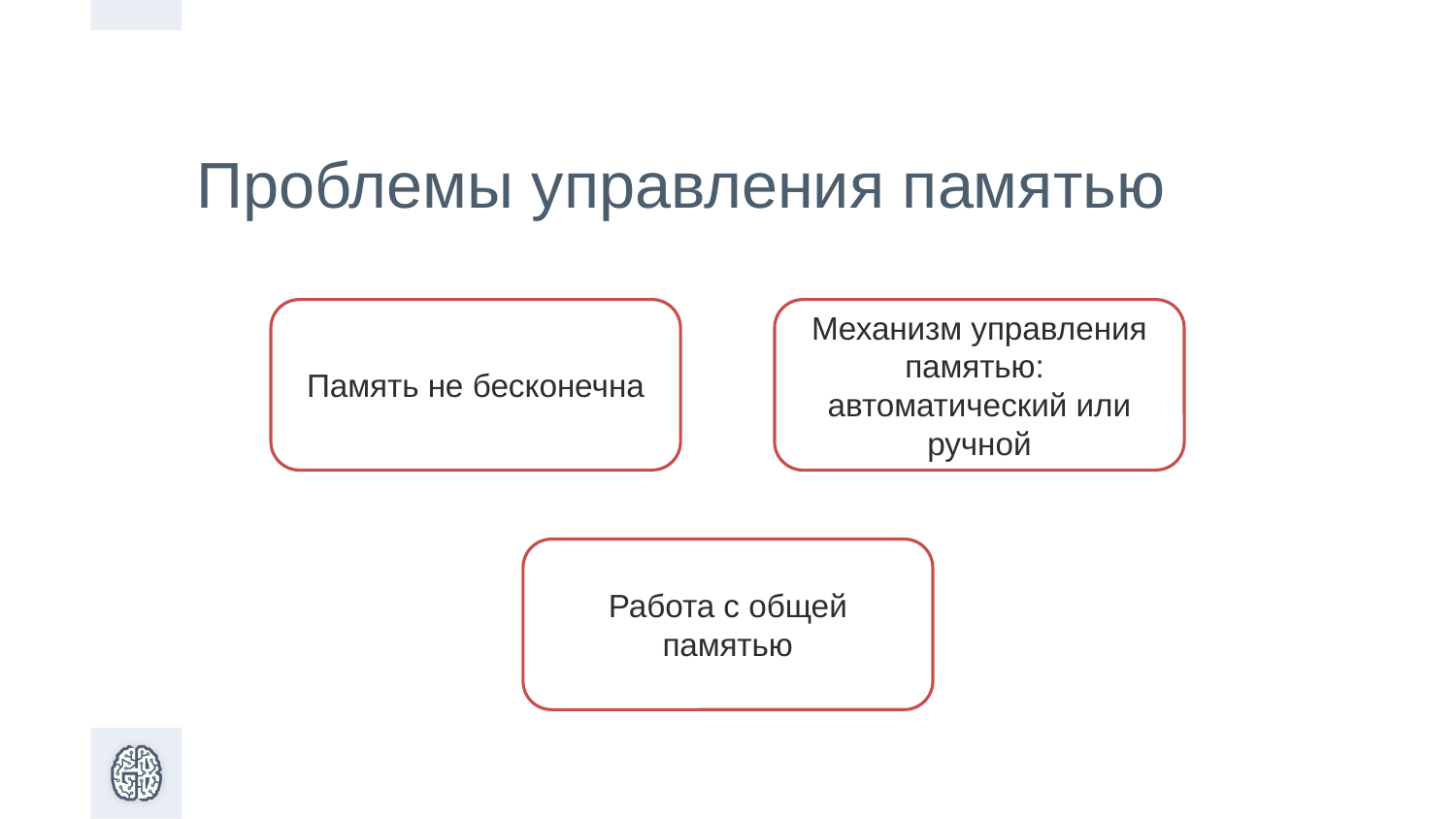

Проблемы управления памятью
Память не бесконечна
Механизм управления памятью:
автоматический или ручной
Работа с общей памятью